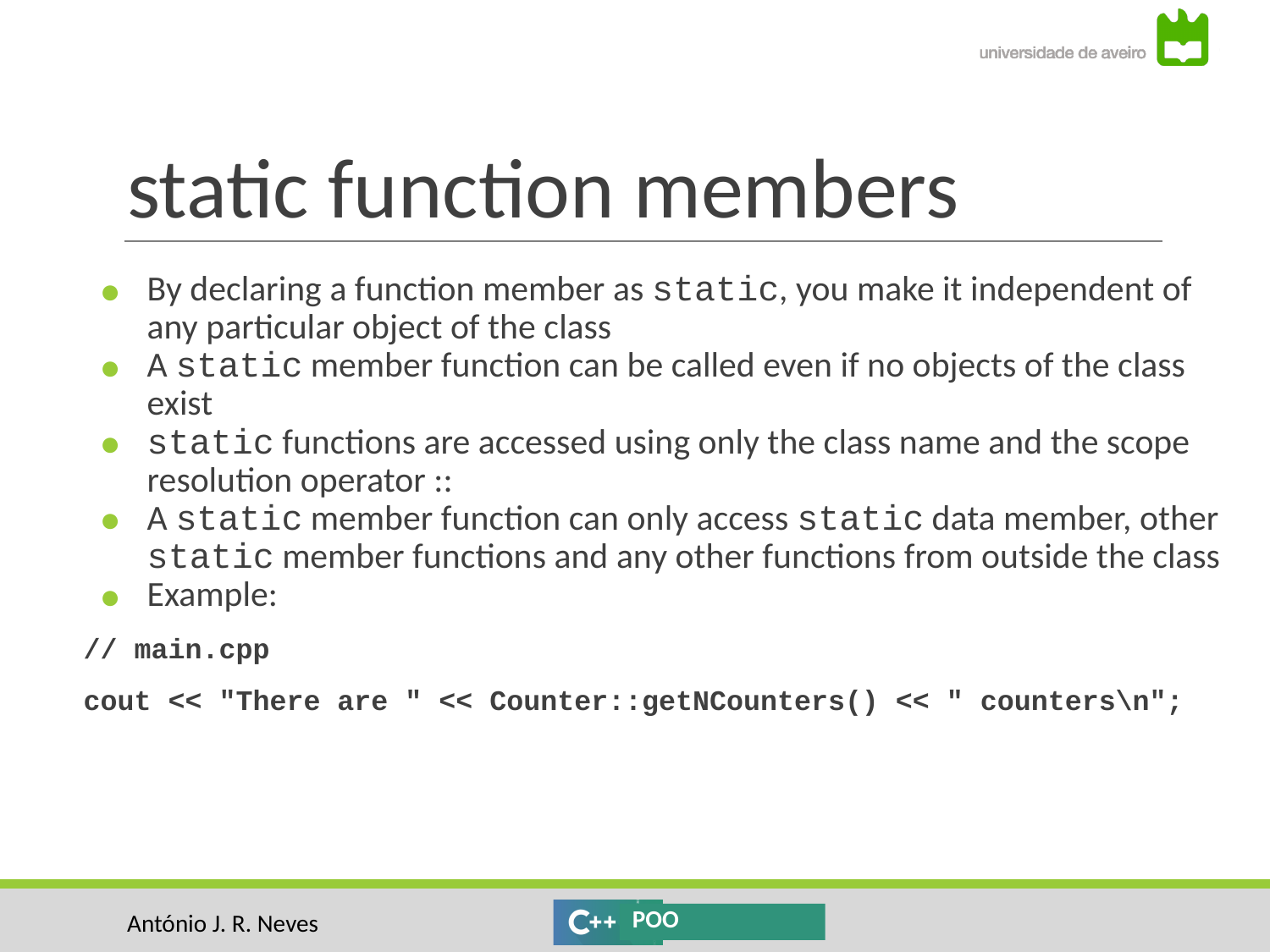

# static function members
By declaring a function member as static, you make it independent of any particular object of the class
A static member function can be called even if no objects of the class exist
static functions are accessed using only the class name and the scope resolution operator ::
A static member function can only access static data member, other static member functions and any other functions from outside the class
Example:
// main.cpp
cout << "There are " << Counter::getNCounters() << " counters\n";